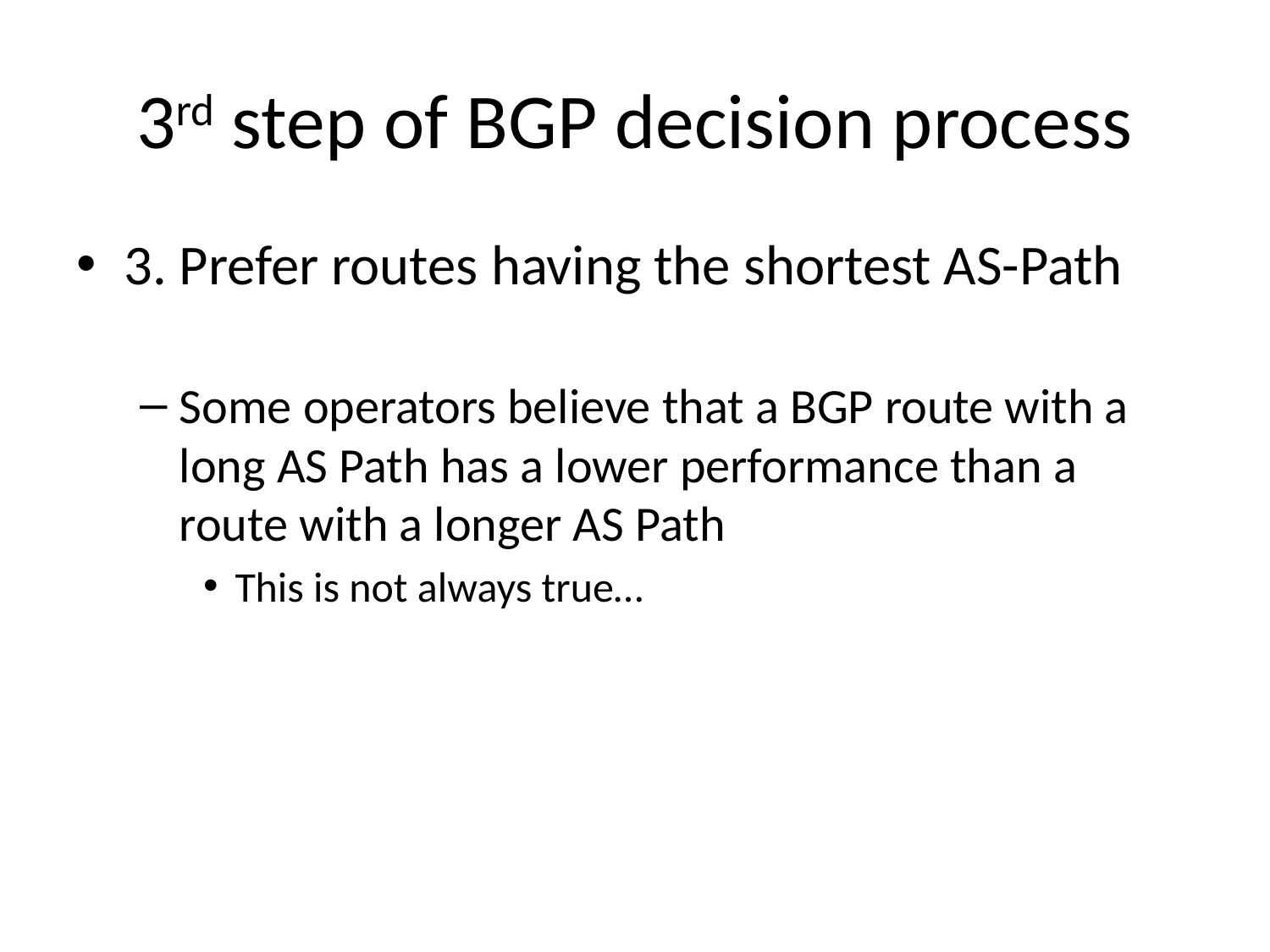

# 3rd step of BGP decision process
3. Prefer routes having the shortest AS-Path
Some operators believe that a BGP route with a long AS Path has a lower performance than a route with a longer AS Path
This is not always true…